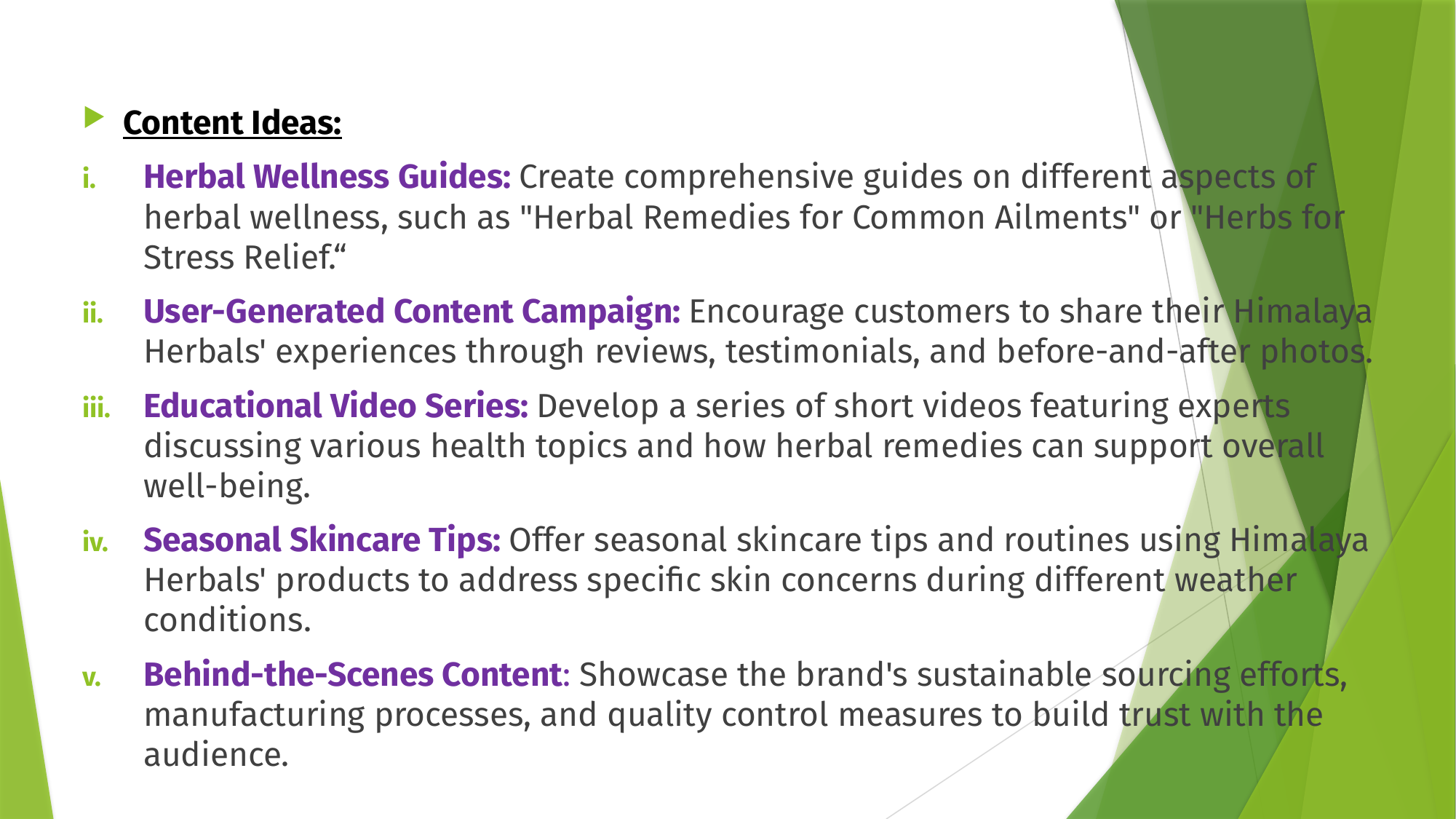

Content Ideas:
Herbal Wellness Guides: Create comprehensive guides on different aspects of herbal wellness, such as "Herbal Remedies for Common Ailments" or "Herbs for Stress Relief.“
User-Generated Content Campaign: Encourage customers to share their Himalaya Herbals' experiences through reviews, testimonials, and before-and-after photos.
Educational Video Series: Develop a series of short videos featuring experts discussing various health topics and how herbal remedies can support overall well-being.
Seasonal Skincare Tips: Offer seasonal skincare tips and routines using Himalaya Herbals' products to address specific skin concerns during different weather conditions.
Behind-the-Scenes Content: Showcase the brand's sustainable sourcing efforts, manufacturing processes, and quality control measures to build trust with the audience.